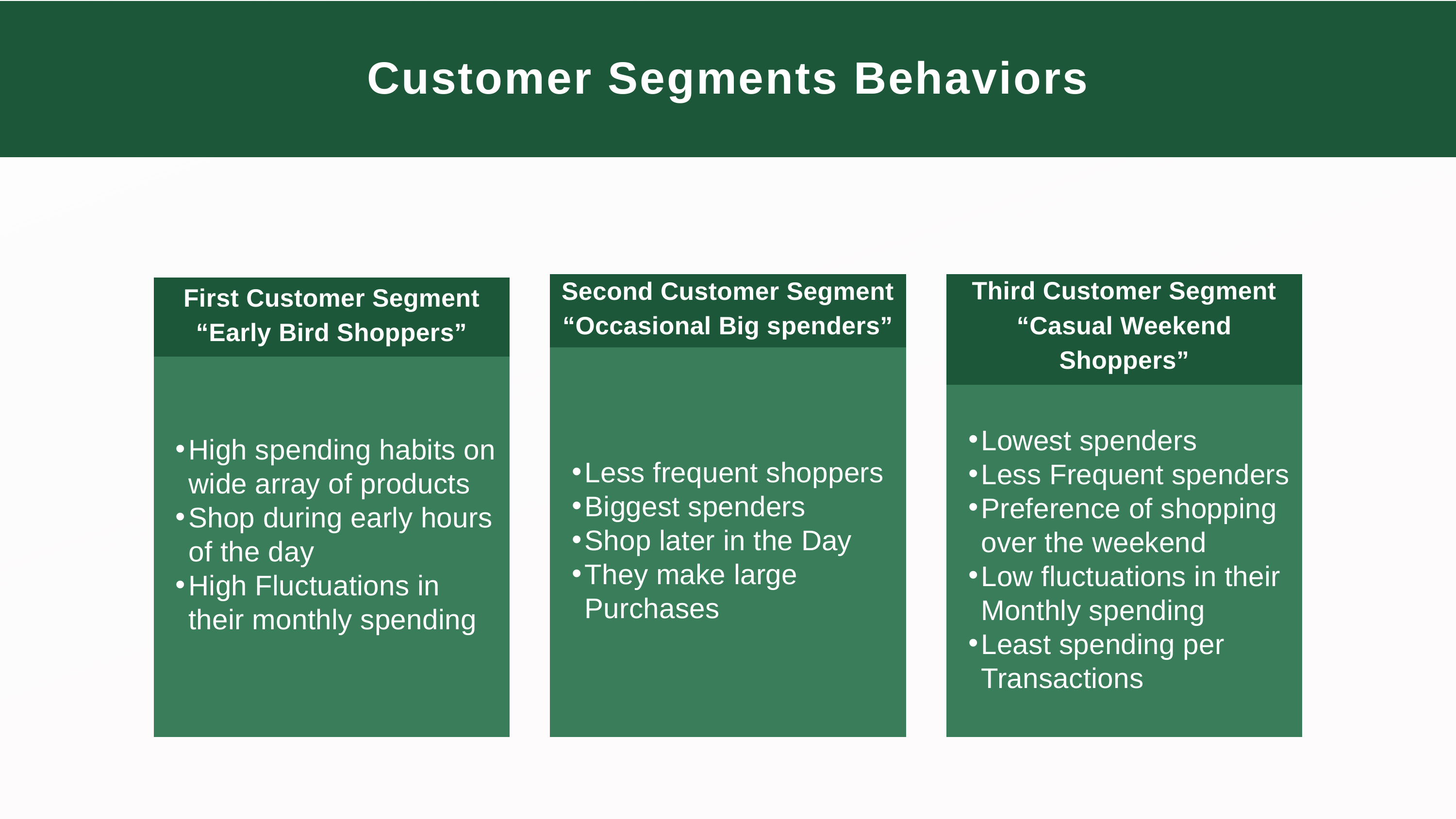

Customer Segments Behaviors

Second Customer Segment
“Occasional Big spenders”

Third Customer Segment
“Casual Weekend Shoppers”

First Customer Segment
“Early Bird Shoppers”

Less frequent shoppers
Biggest spenders
Shop later in the Day
They make large Purchases

High spending habits on wide array of products
Shop during early hours of the day
High Fluctuations in their monthly spending

Lowest spenders
Less Frequent spenders
Preference of shopping over the weekend
Low fluctuations in their Monthly spending
Least spending per Transactions